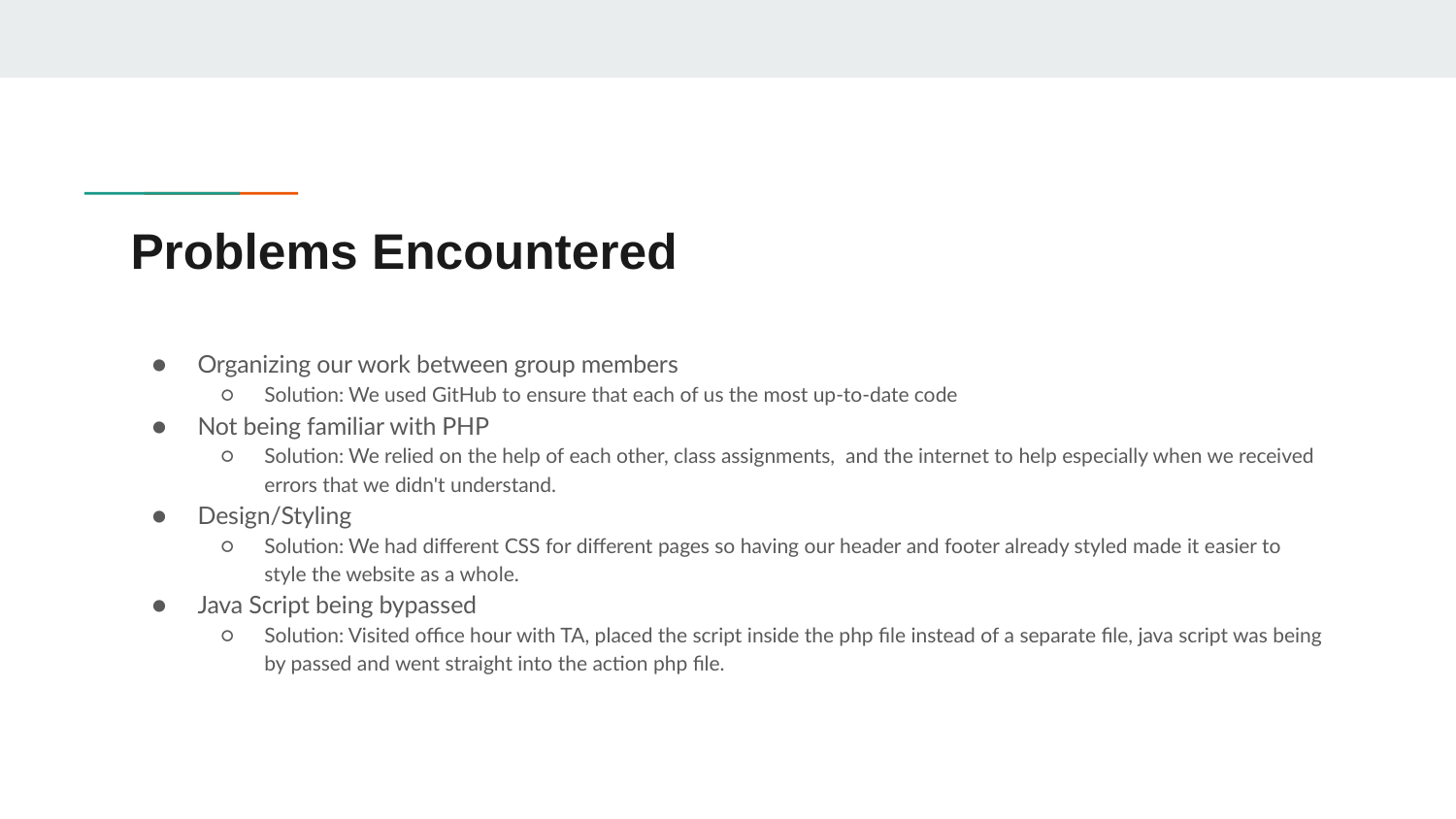

# Problems Encountered
Organizing our work between group members
Solution: We used GitHub to ensure that each of us the most up-to-date code
Not being familiar with PHP
Solution: We relied on the help of each other, class assignments,  and the internet to help especially when we received errors that we didn't understand.
Design/Styling
Solution: We had different CSS for different pages so having our header and footer already styled made it easier to style the website as a whole.
Java Script being bypassed
Solution: Visited office hour with TA, placed the script inside the php file instead of a separate file, java script was being by passed and went straight into the action php file.